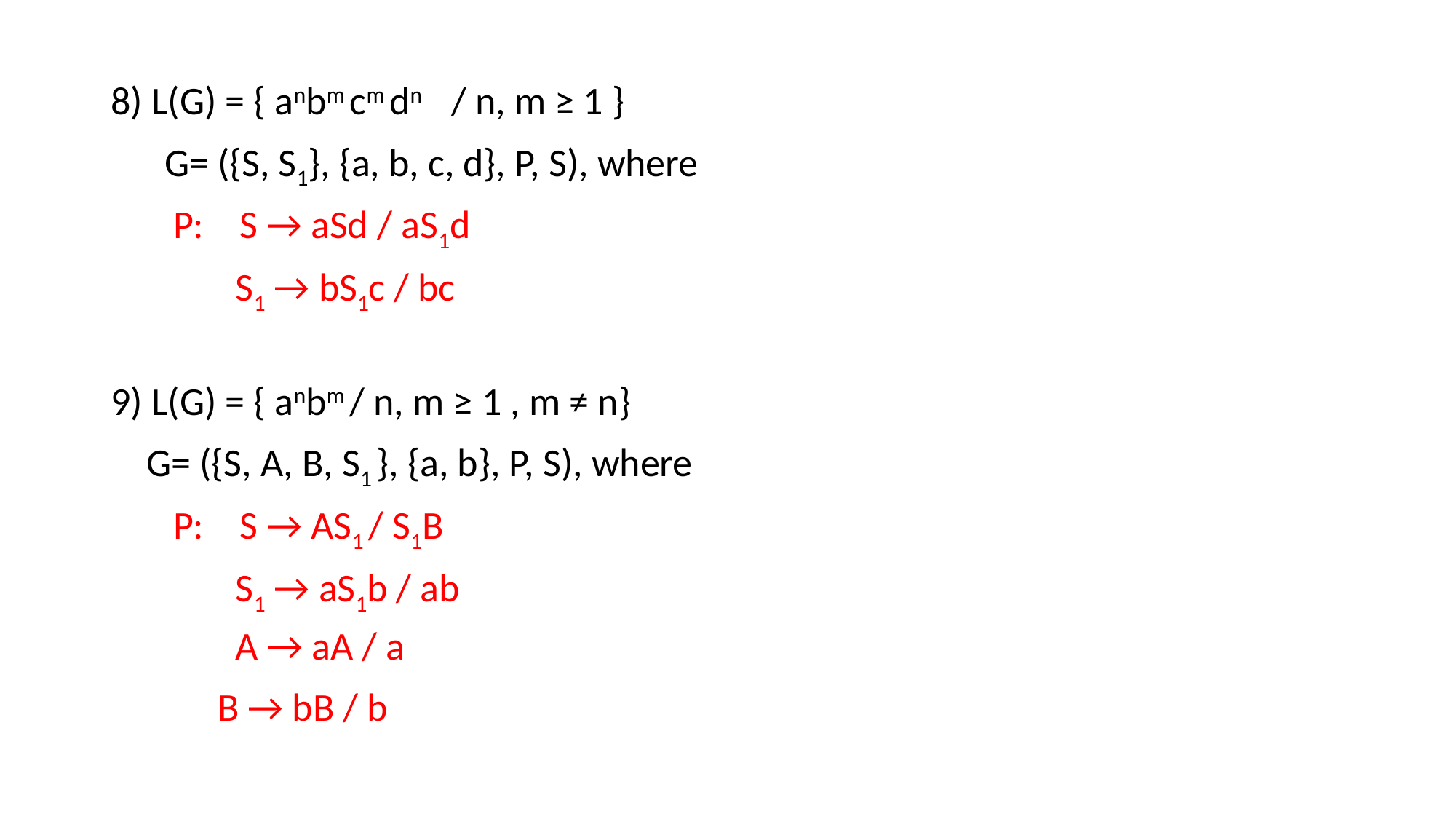

8) L(G) = { anbm cm dn     / n, m ≥ 1 }
      G= ({S, S1}, {a, b, c, d}, P, S), where
       P:    S → aSd / aS1d
              S1 → bS1c / bc

9) L(G) = { anbm / n, m ≥ 1 , m ≠ n}
    G= ({S, A, B, S1 }, {a, b}, P, S), where
       P:    S → AS1 / S1B
              S1 → aS1b / ab
              A → aA / a
                     B → bB / b